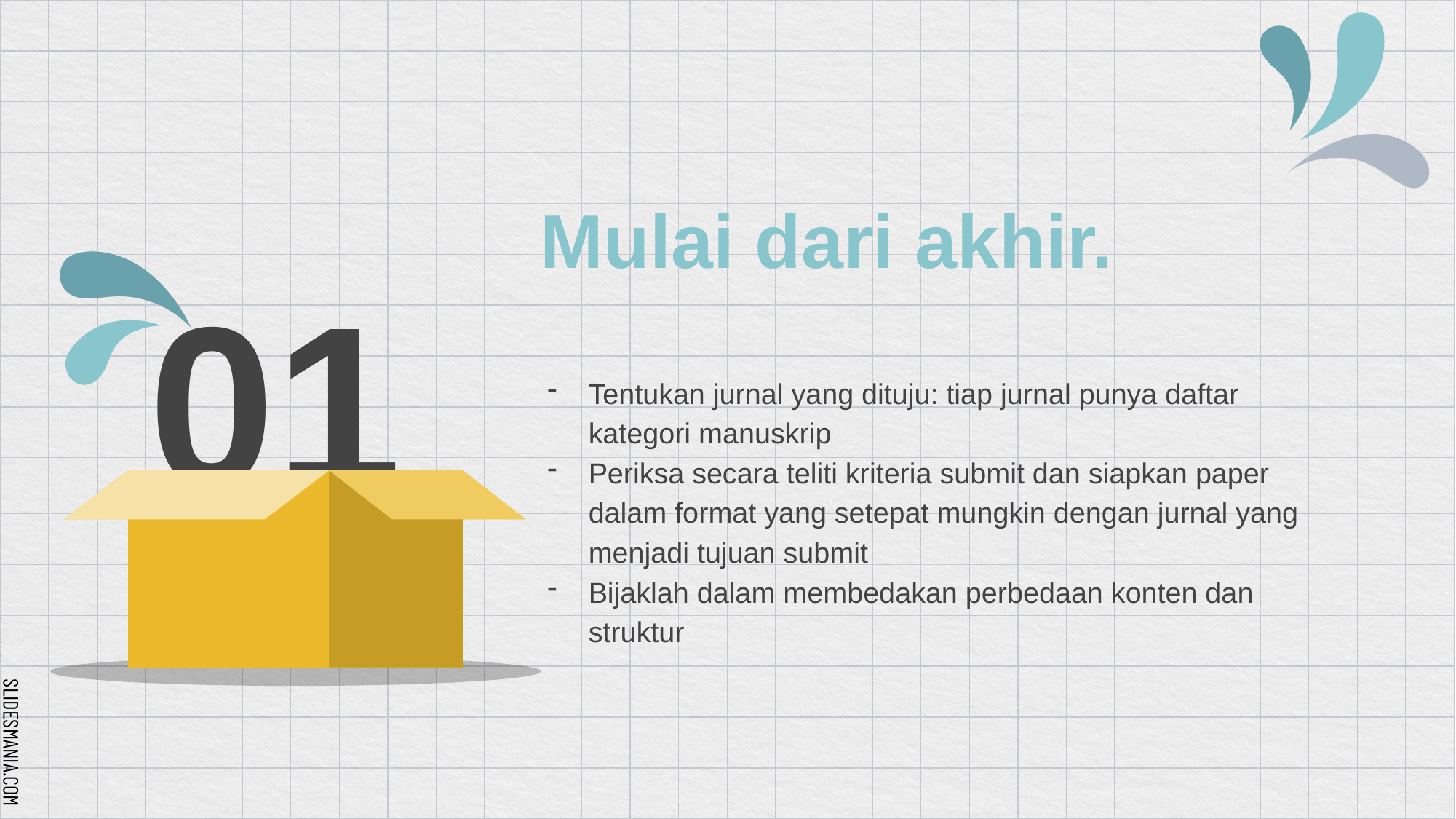

# 01
Mulai dari akhir.
Tentukan jurnal yang dituju: tiap jurnal punya daftar kategori manuskrip
Periksa secara teliti kriteria submit dan siapkan paper dalam format yang setepat mungkin dengan jurnal yang menjadi tujuan submit
Bijaklah dalam membedakan perbedaan konten dan struktur